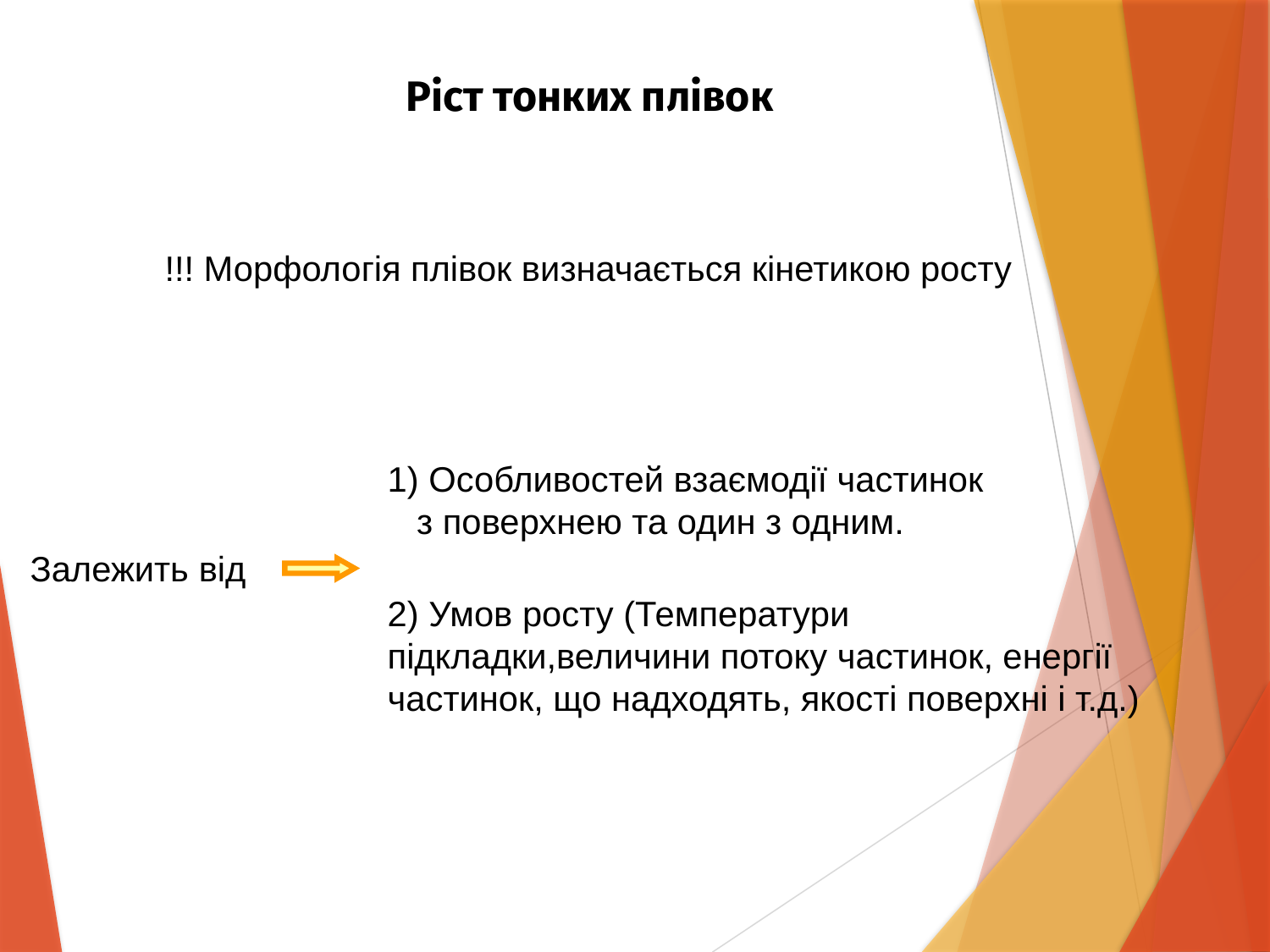

Ріст тонких плівок

!!! Морфологія плівок визначається кінетикою росту
1) Особливостей взаємодії частинок     з поверхнею та один з одним.
Залежить від

2) Умов росту (Температури підкладки,величини потоку частинок, енергії частинок, що надходять, якості поверхні і т.д.)